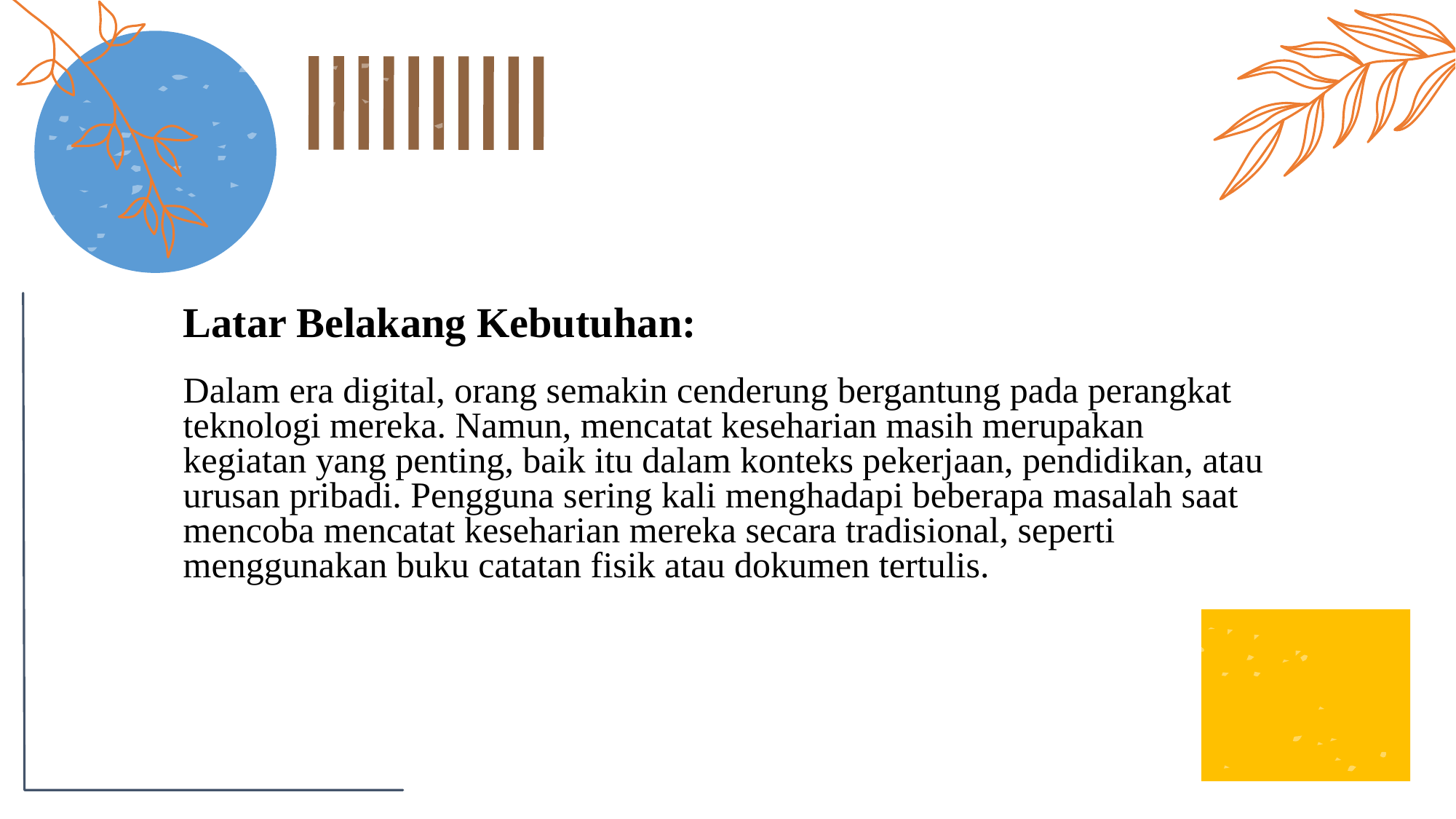

# Latar Belakang Kebutuhan: Dalam era digital, orang semakin cenderung bergantung pada perangkat teknologi mereka. Namun, mencatat keseharian masih merupakan kegiatan yang penting, baik itu dalam konteks pekerjaan, pendidikan, atau urusan pribadi. Pengguna sering kali menghadapi beberapa masalah saat mencoba mencatat keseharian mereka secara tradisional, seperti menggunakan buku catatan fisik atau dokumen tertulis.